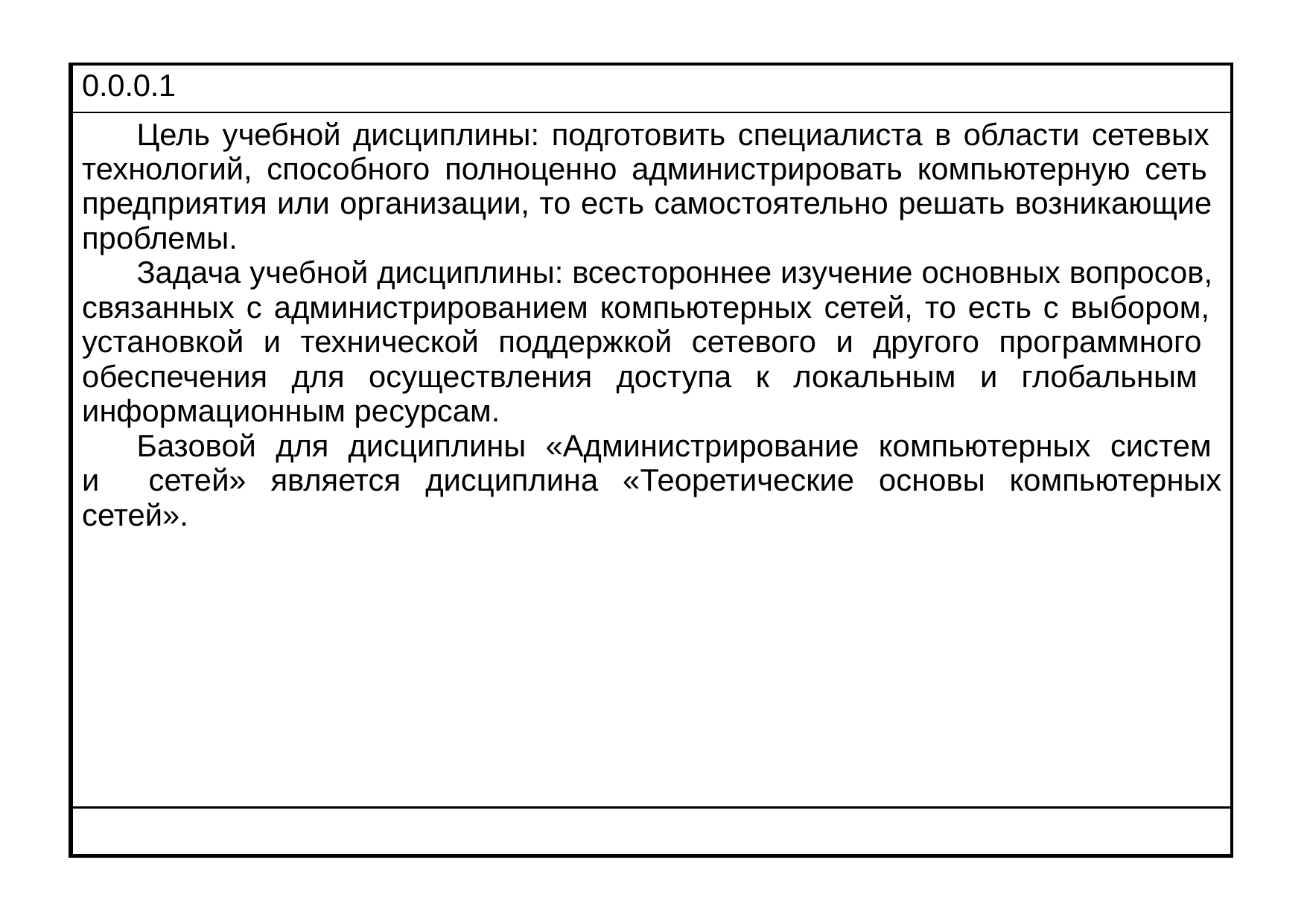

| 0.0.0.1 |
| --- |
| Цель учебной дисциплины: подготовить специалиста в области сетевых технологий, способного полноценно администрировать компьютерную сеть предприятия или организации, то есть самостоятельно решать возникающие проблемы. Задача учебной дисциплины: всестороннее изучение основных вопросов, связанных с администрированием компьютерных сетей, то есть с выбором, установкой и технической поддержкой сетевого и другого программного обеспечения для осуществления доступа к локальным и глобальным информационным ресурсам. Базовой для дисциплины «Администрирование компьютерных систем и сетей» является дисциплина «Теоретические основы компьютерных сетей». |
|  |